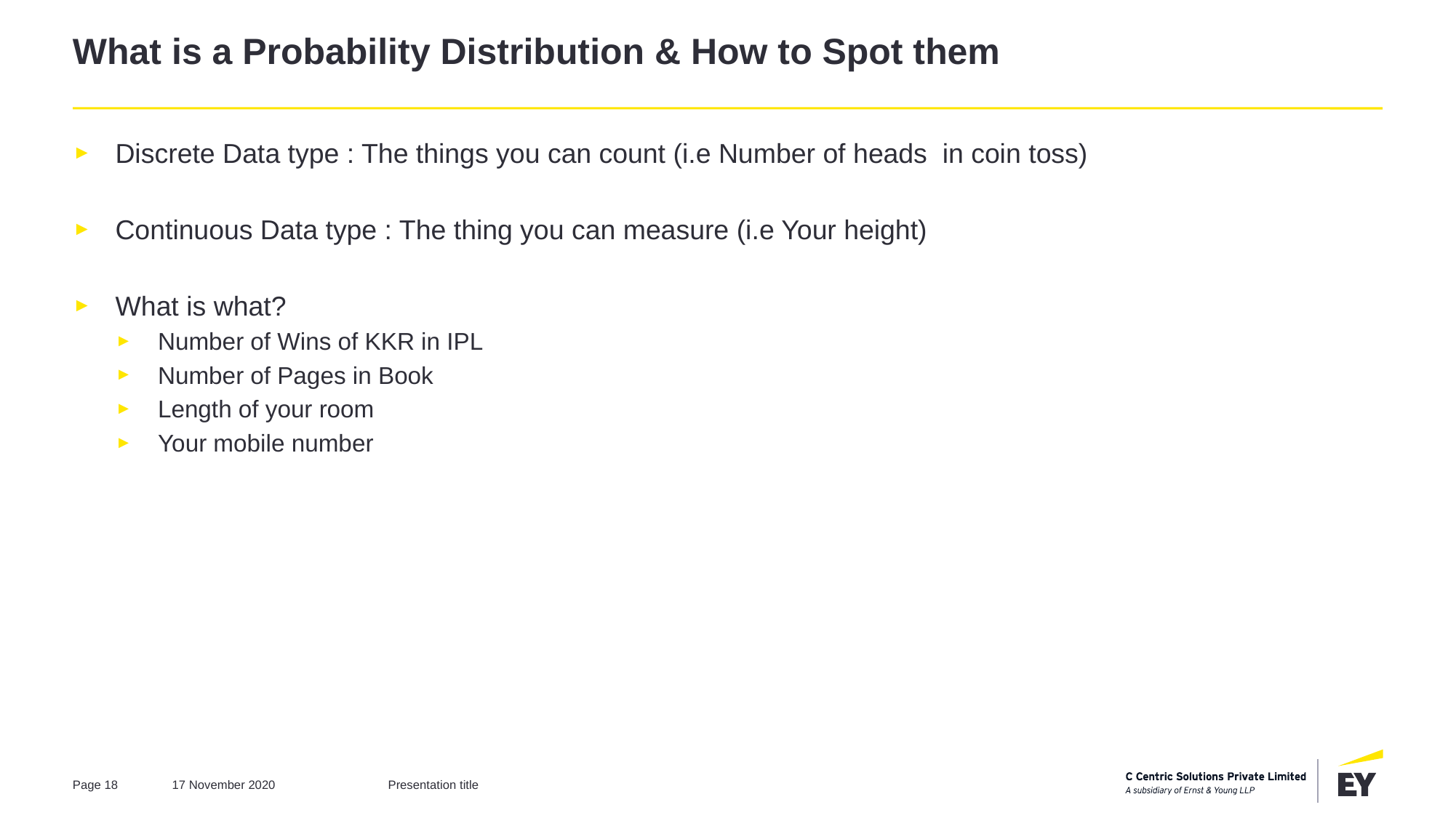

# What is a Probability Distribution & How to Spot them
Discrete Data type : The things you can count (i.e Number of heads  in coin toss)

Continuous Data type : The thing you can measure (i.e Your height)

What is what?
Number of Wins of KKR in IPL
Number of Pages in Book
Length of your room
Your mobile number